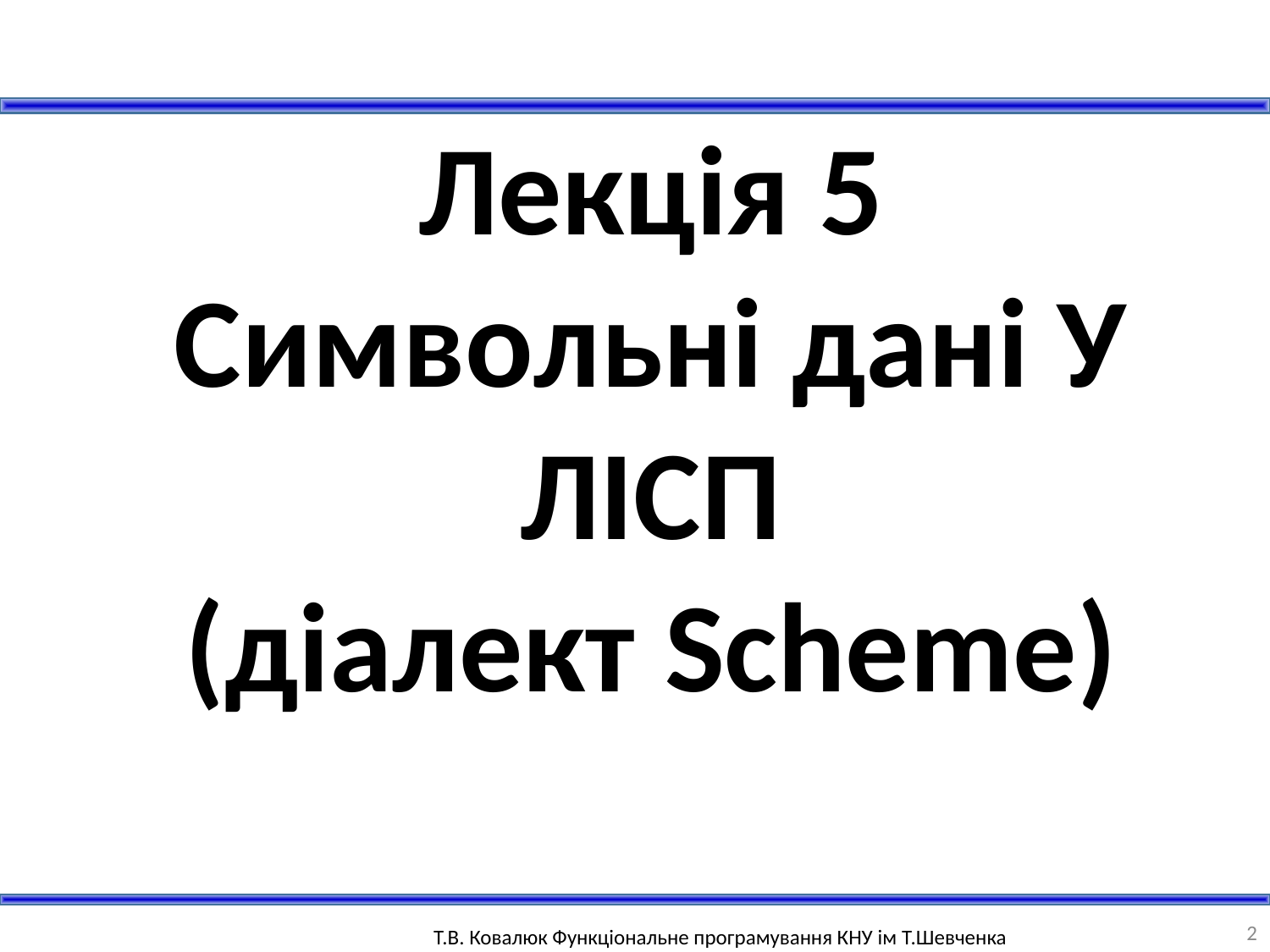

Лекція 5
Символьні дані У ЛІСП
(діалект Scheme)
2